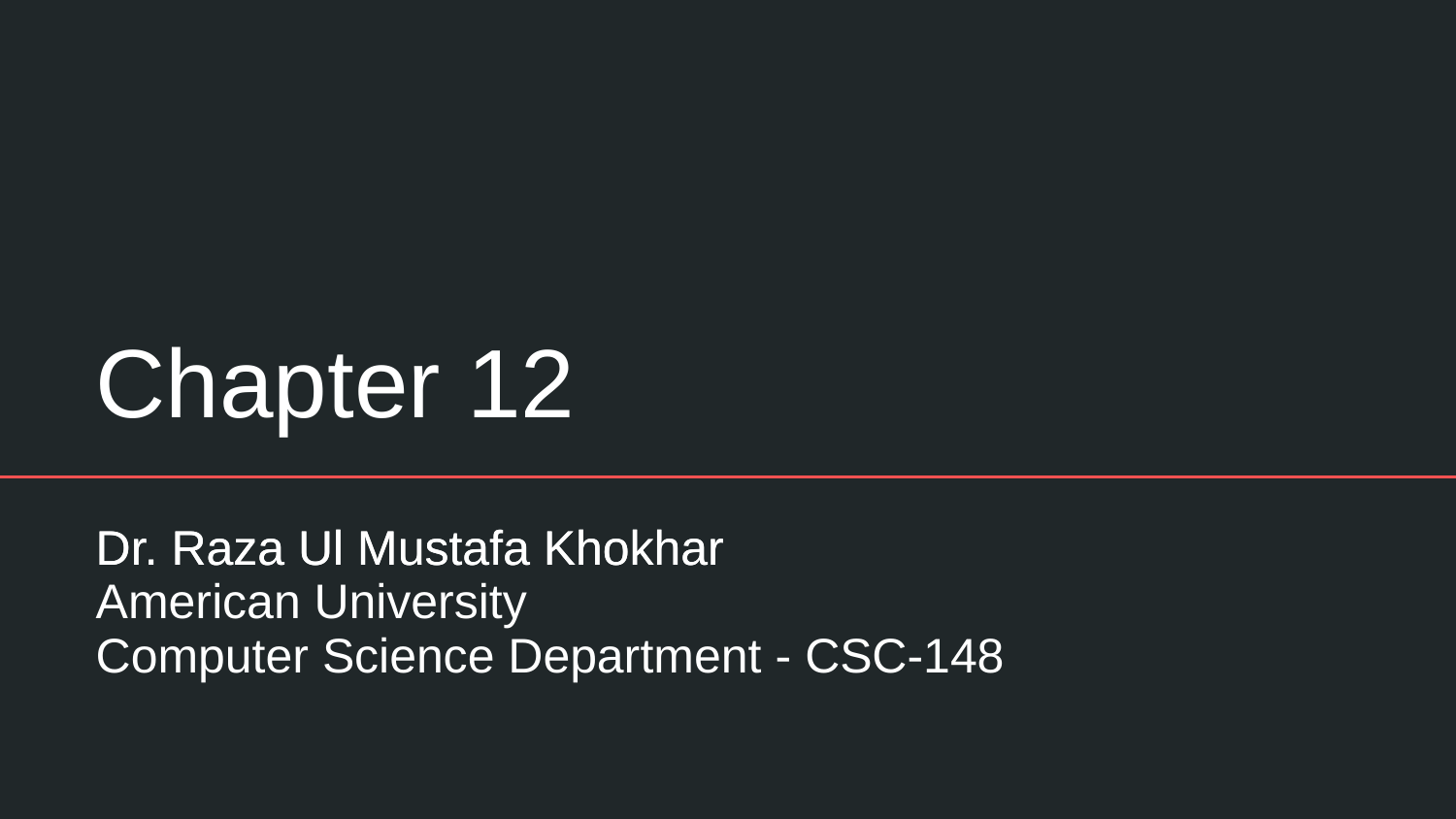

# Chapter 12
Dr. Raza Ul Mustafa Khokhar
Dr. Raza Ul Mustafa Khokhar
American University
Computer Science Department - CSC-148